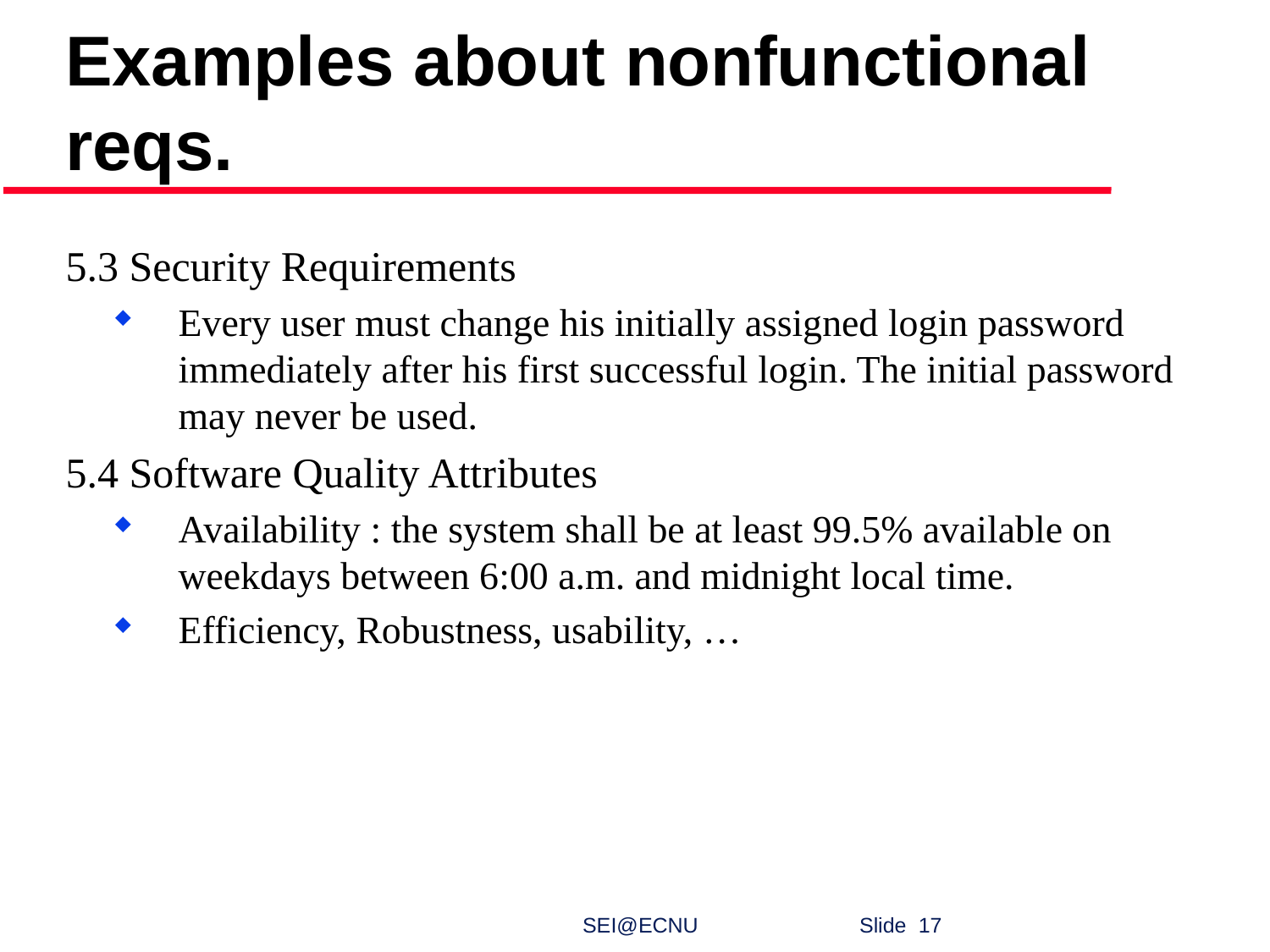

# Examples about nonfunctional reqs.
5.3 Security Requirements
Every user must change his initially assigned login password immediately after his first successful login. The initial password may never be used.
5.4 Software Quality Attributes
Availability : the system shall be at least 99.5% available on weekdays between 6:00 a.m. and midnight local time.
Efficiency, Robustness, usability, …